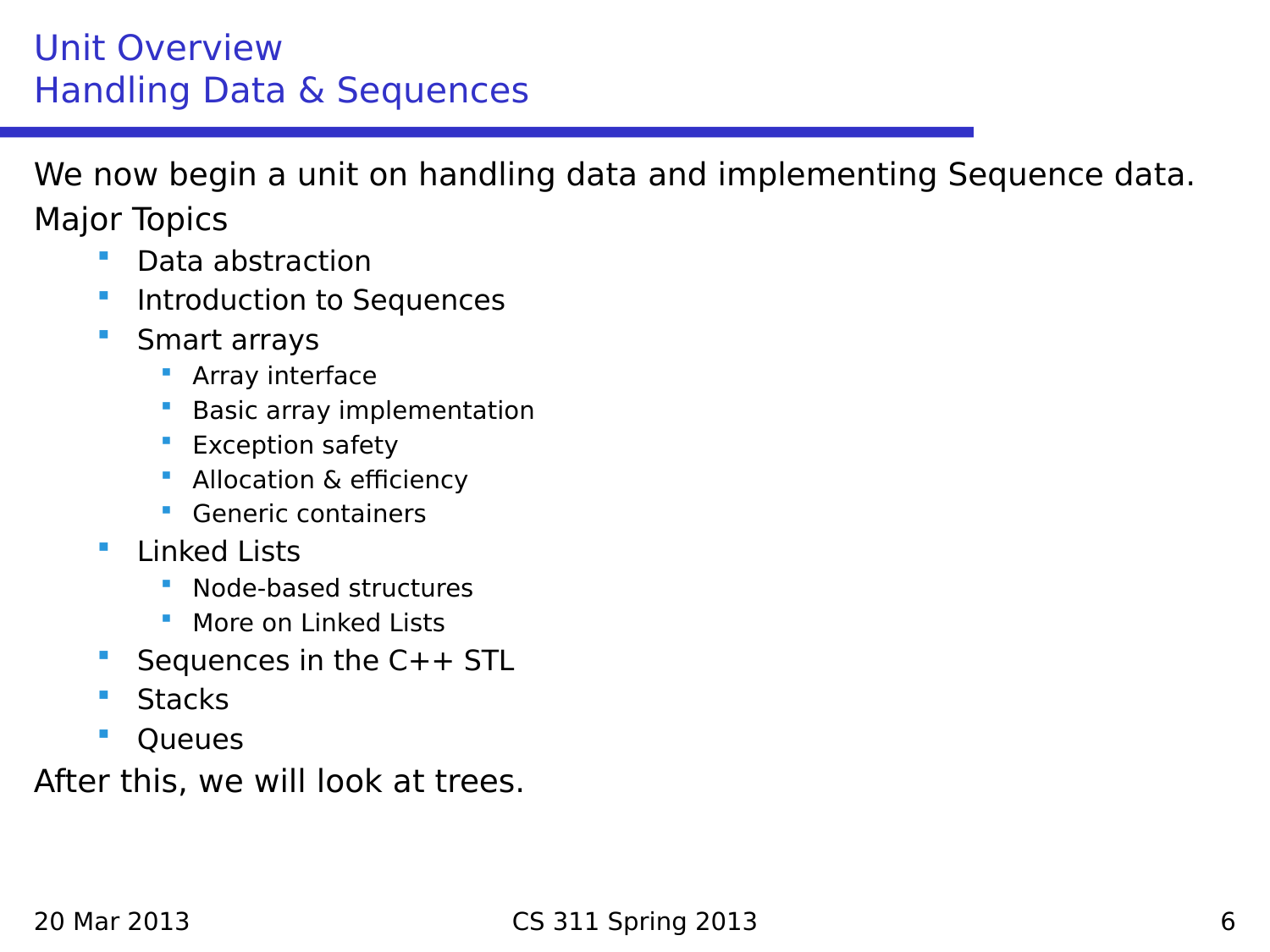

# Unit Overview Handling Data & Sequences
We now begin a unit on handling data and implementing Sequence data.
Major Topics
Data abstraction
Introduction to Sequences
Smart arrays
Array interface
Basic array implementation
Exception safety
Allocation & efficiency
Generic containers
Linked Lists
Node-based structures
More on Linked Lists
Sequences in the C++ STL
Stacks
Queues
After this, we will look at trees.
20 Mar 2013
CS 311 Spring 2013
6